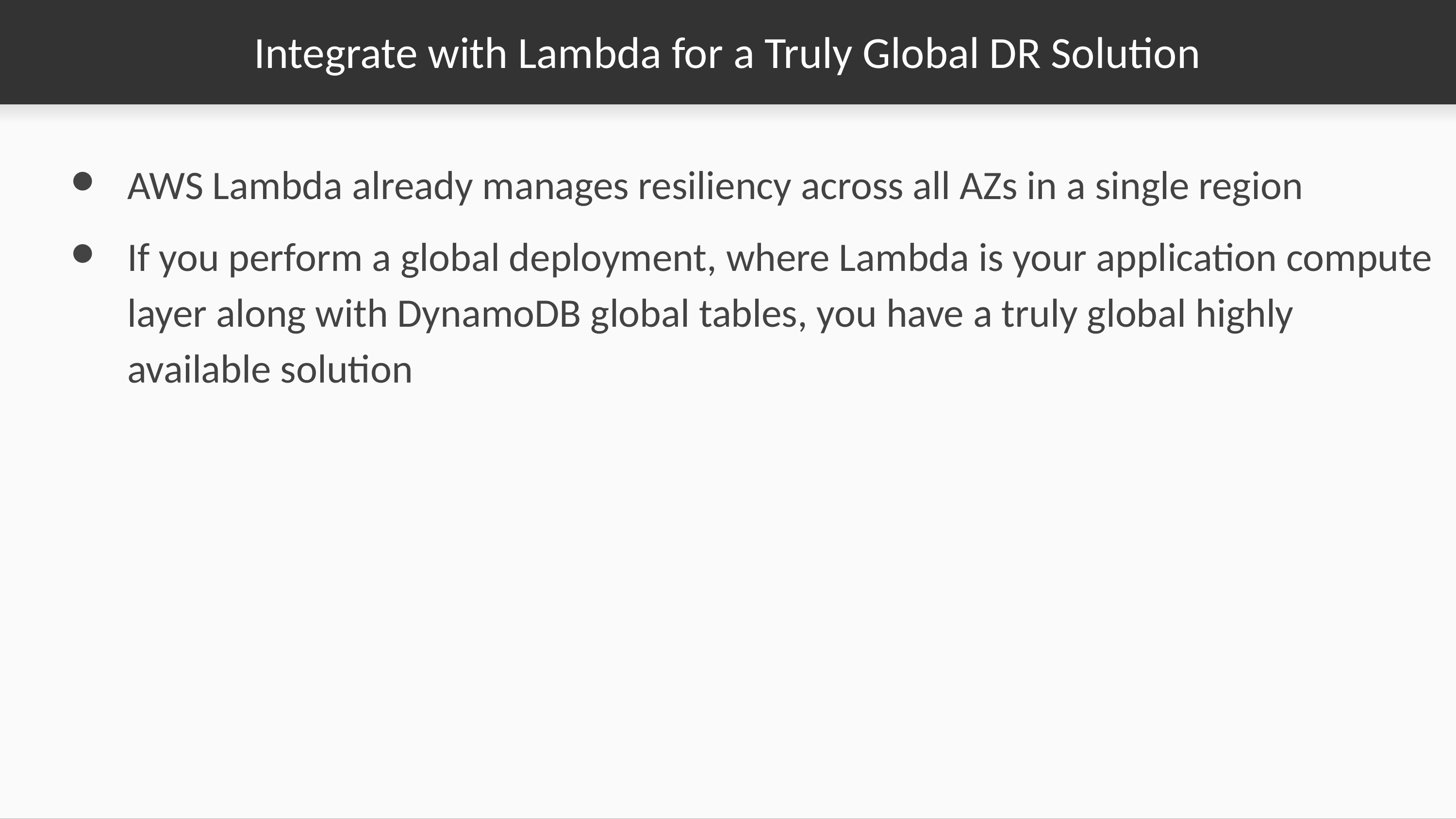

# Integrate with Lambda for a Truly Global DR Solution
AWS Lambda already manages resiliency across all AZs in a single region
If you perform a global deployment, where Lambda is your application compute layer along with DynamoDB global tables, you have a truly global highly available solution